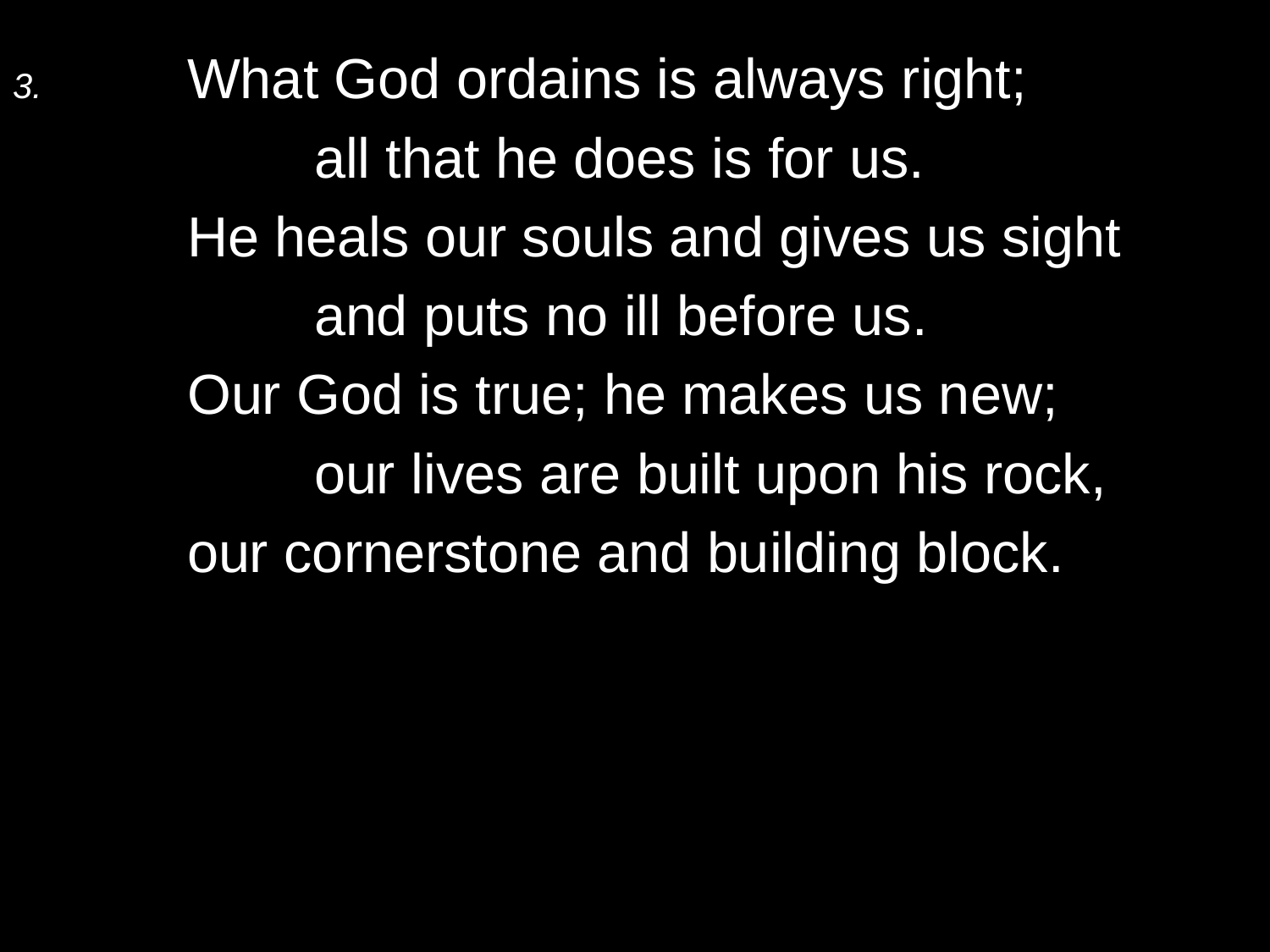

3.	What God ordains is always right;
		all that he does is for us.
	He heals our souls and gives us sight
		and puts no ill before us.
	Our God is true; he makes us new;
		our lives are built upon his rock,
	our cornerstone and building block.